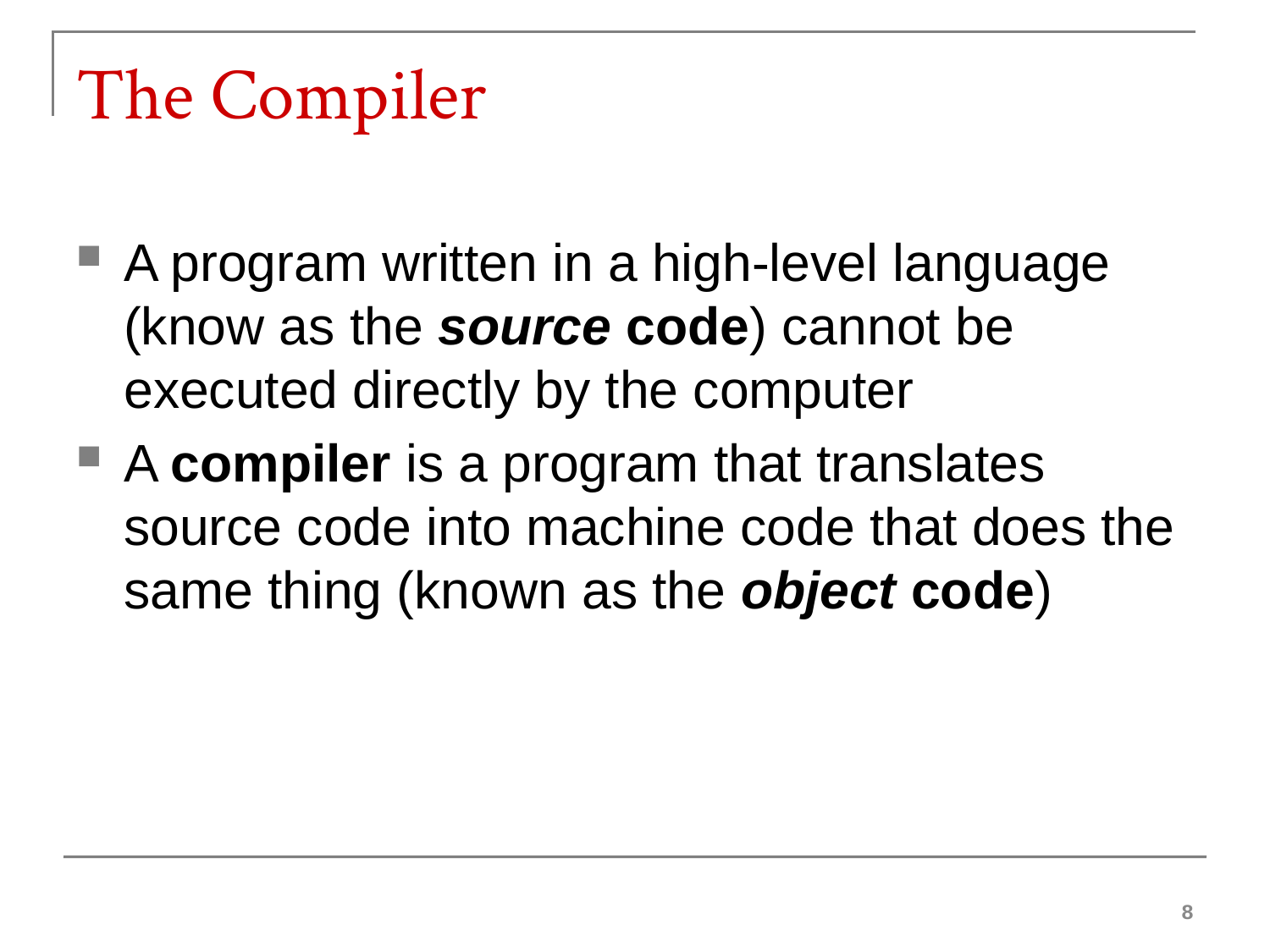

# The Compiler
A program written in a high-level language (know as the source code) cannot be executed directly by the computer
A compiler is a program that translates source code into machine code that does the same thing (known as the object code)
8